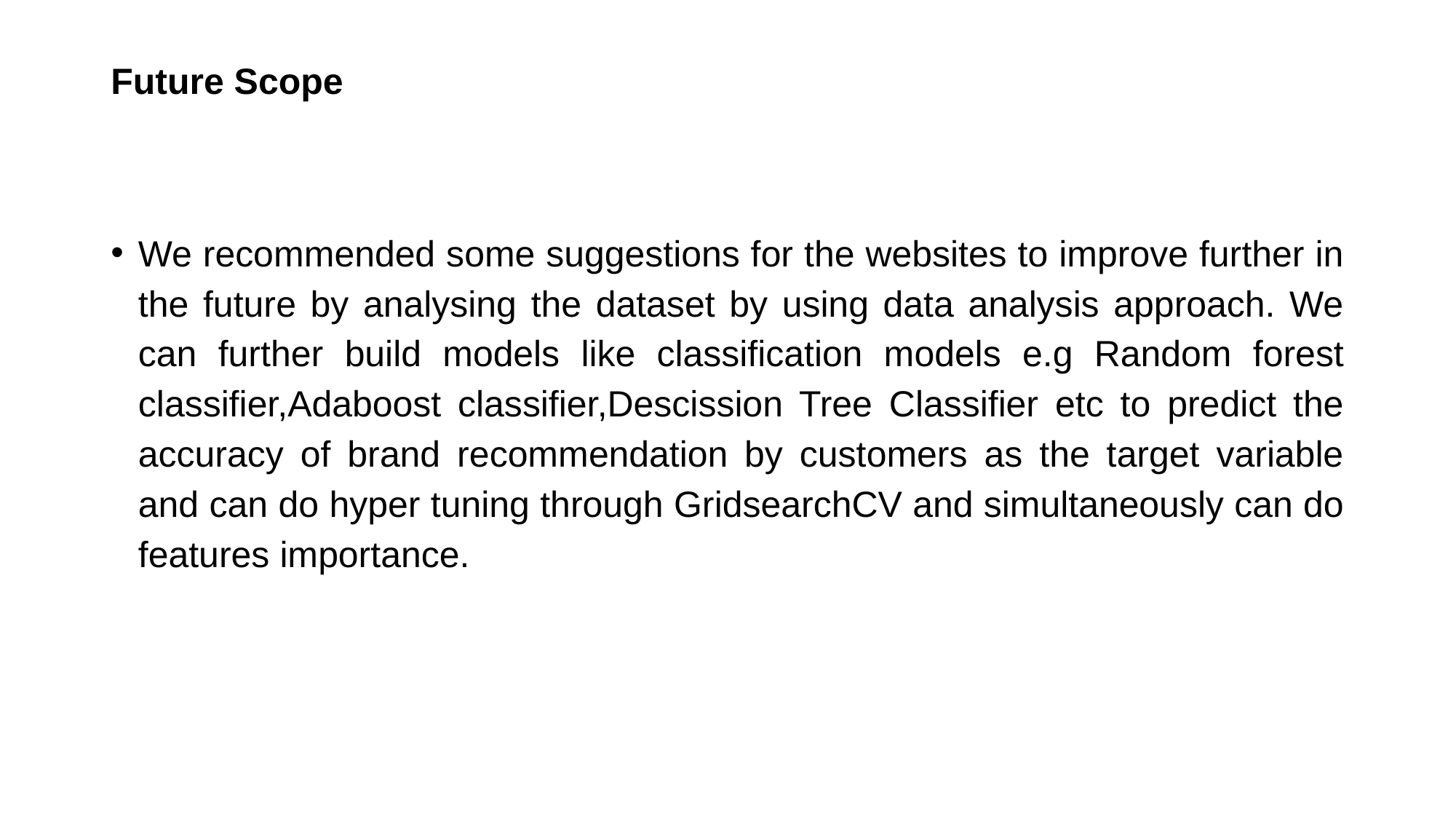

# Future Scope
We recommended some suggestions for the websites to improve further in the future by analysing the dataset by using data analysis approach. We can further build models like classification models e.g Random forest classifier,Adaboost classifier,Descission Tree Classifier etc to predict the accuracy of brand recommendation by customers as the target variable and can do hyper tuning through GridsearchCV and simultaneously can do features importance.